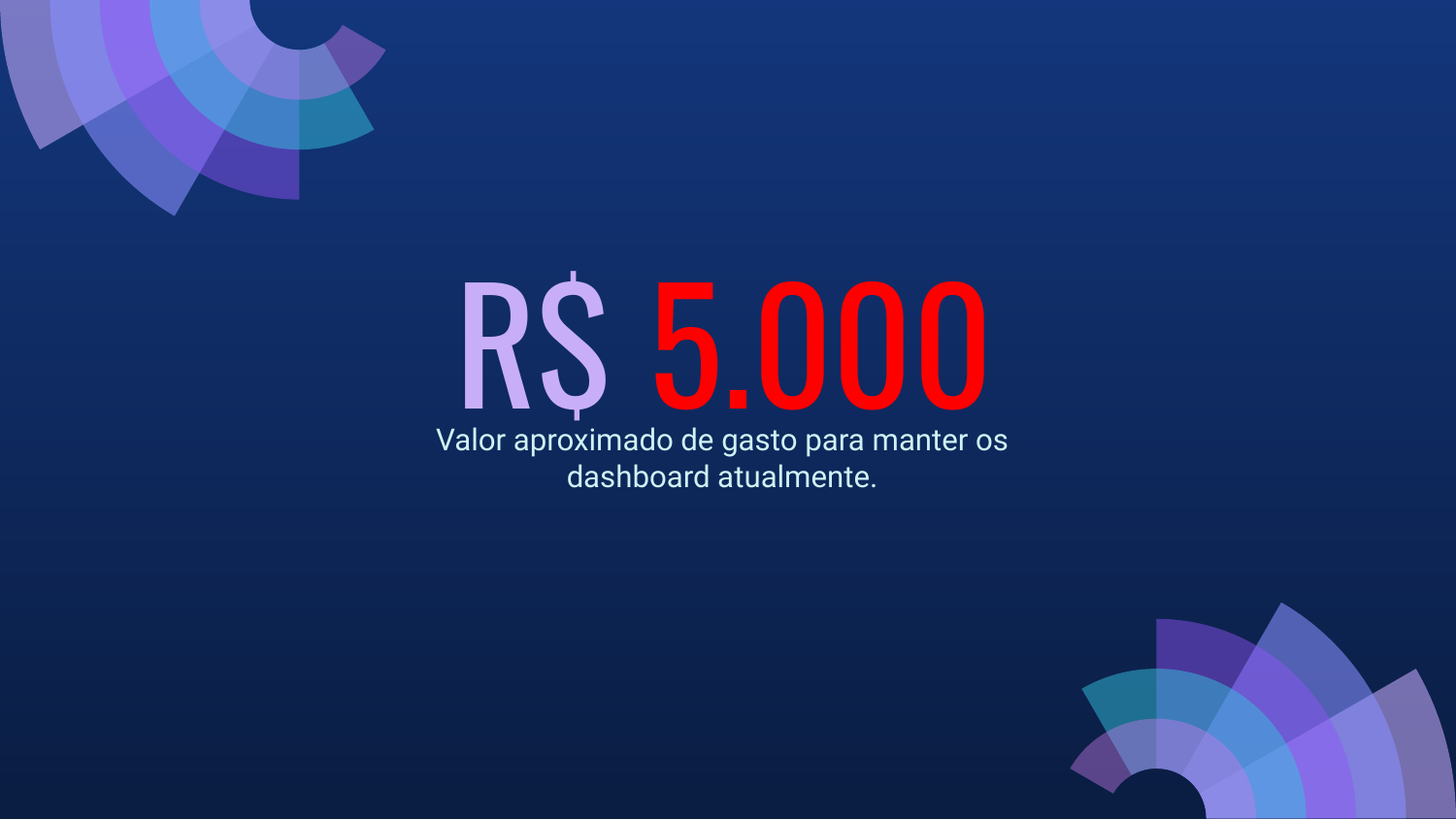

# R$ 5.000
Valor aproximado de gasto para manter os dashboard atualmente.